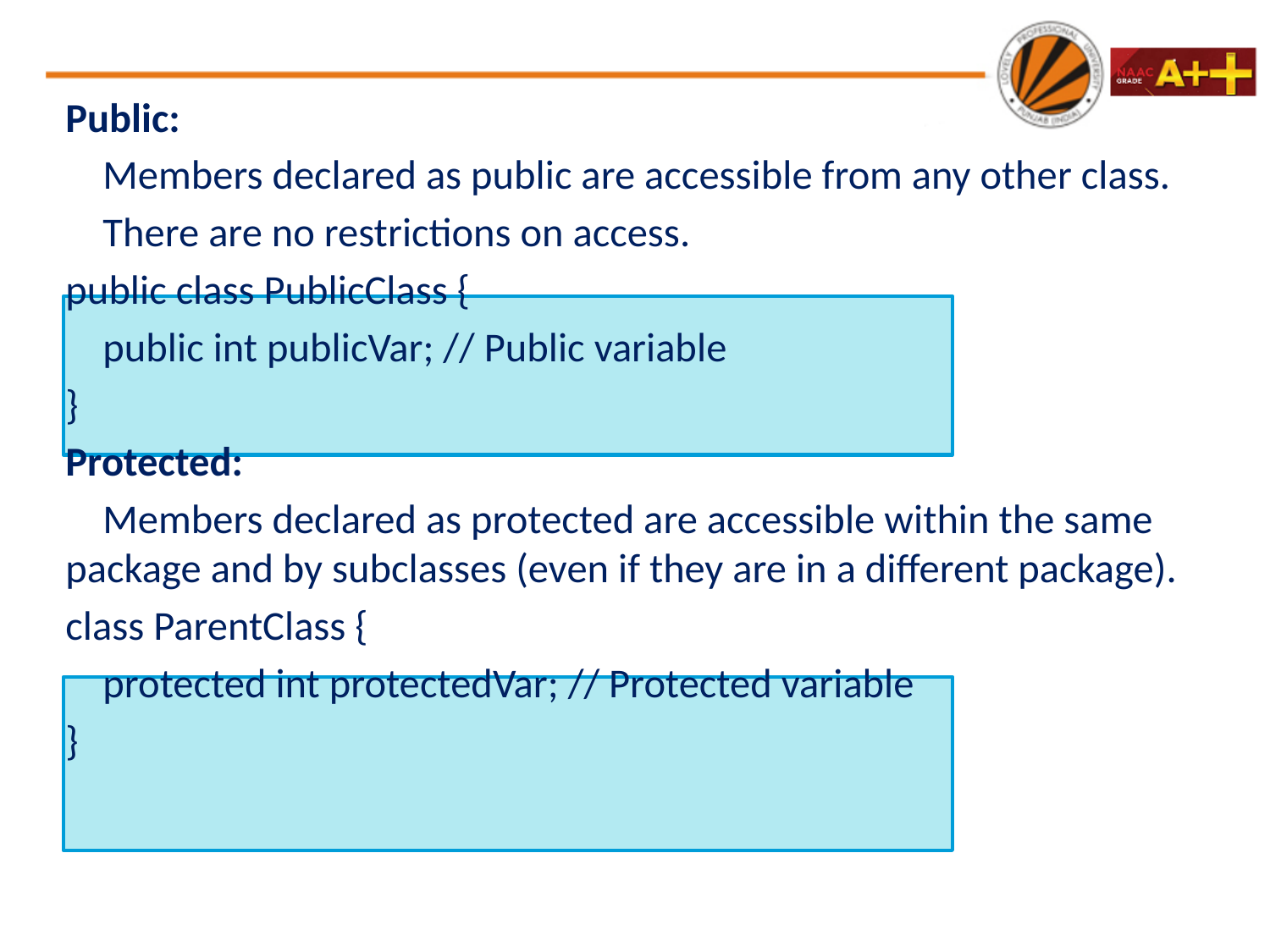

Public:
    Members declared as public are accessible from any other class.
    There are no restrictions on access.
public class PublicClass {
    public int publicVar; // Public variable
}
Protected:
    Members declared as protected are accessible within the same package and by subclasses (even if they are in a different package).
class ParentClass {
    protected int protectedVar; // Protected variable
}